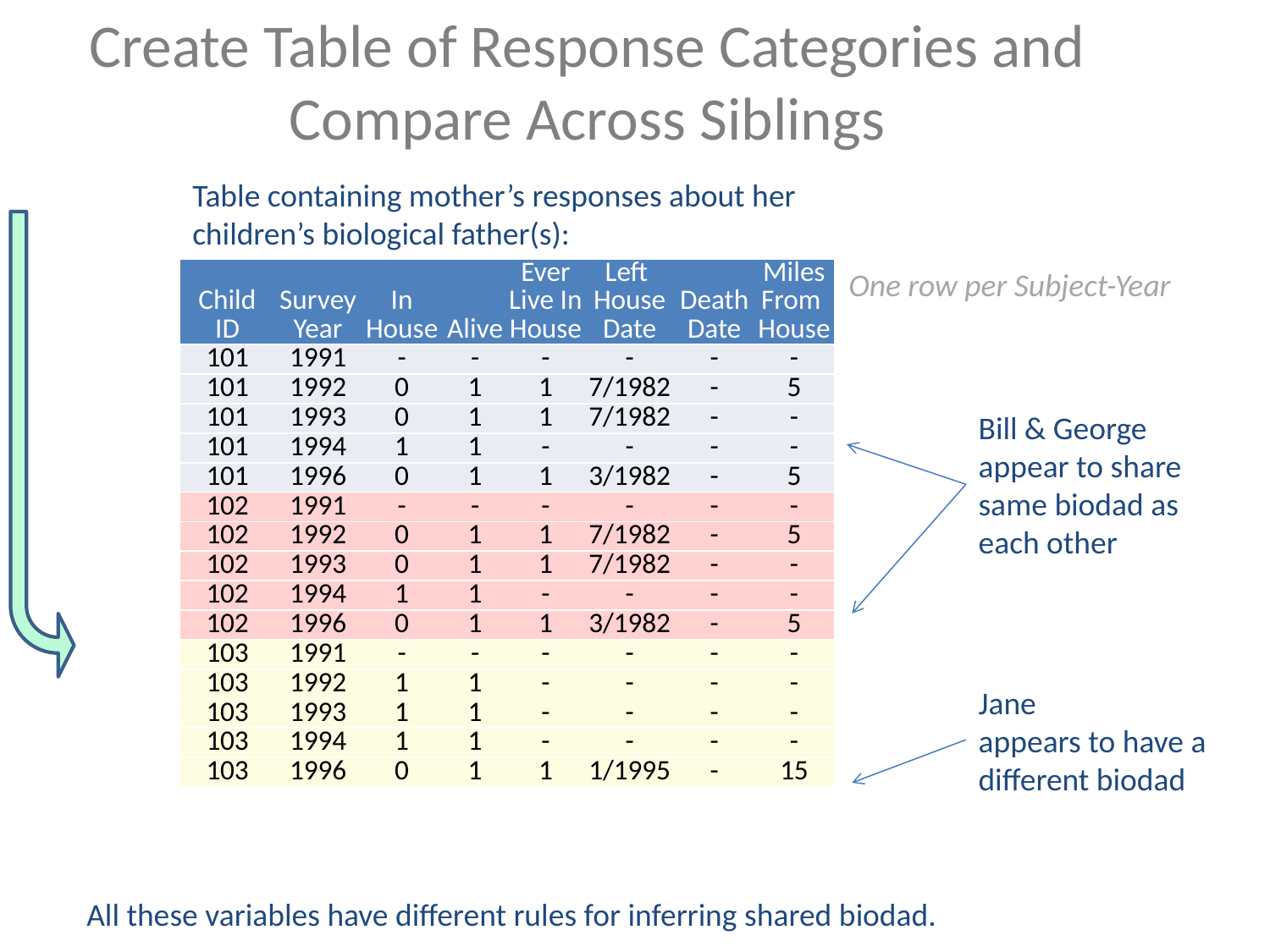

# Create Table of Response Categories and Compare Across Siblings
Table containing mother’s responses about her children’s biological father(s):

| Child ID | Survey Year | In House | Alive | Ever Live In House | Left House Date | Death Date | Miles From House |
| --- | --- | --- | --- | --- | --- | --- | --- |
| 101 | 1991 | - | - | - | - | - | - |
| 101 | 1992 | 0 | 1 | 1 | 7/1982 | - | 5 |
| 101 | 1993 | 0 | 1 | 1 | 7/1982 | - | - |
| 101 | 1994 | 1 | 1 | - | - | - | - |
| 101 | 1996 | 0 | 1 | 1 | 3/1982 | - | 5 |
| 102 | 1991 | - | - | - | - | - | - |
| 102 | 1992 | 0 | 1 | 1 | 7/1982 | - | 5 |
| 102 | 1993 | 0 | 1 | 1 | 7/1982 | - | - |
| 102 | 1994 | 1 | 1 | - | - | - | - |
| 102 | 1996 | 0 | 1 | 1 | 3/1982 | - | 5 |
| 103 | 1991 | - | - | - | - | - | - |
| 103 | 1992 | 1 | 1 | - | - | - | - |
| 103 | 1993 | 1 | 1 | - | - | - | - |
| 103 | 1994 | 1 | 1 | - | - | - | - |
| 103 | 1996 | 0 | 1 | 1 | 1/1995 | - | 15 |
One row per Subject-Year
Bill & George
appear to share same biodad as
each other
Jane
appears to have a different biodad
All these variables have different rules for inferring shared biodad.